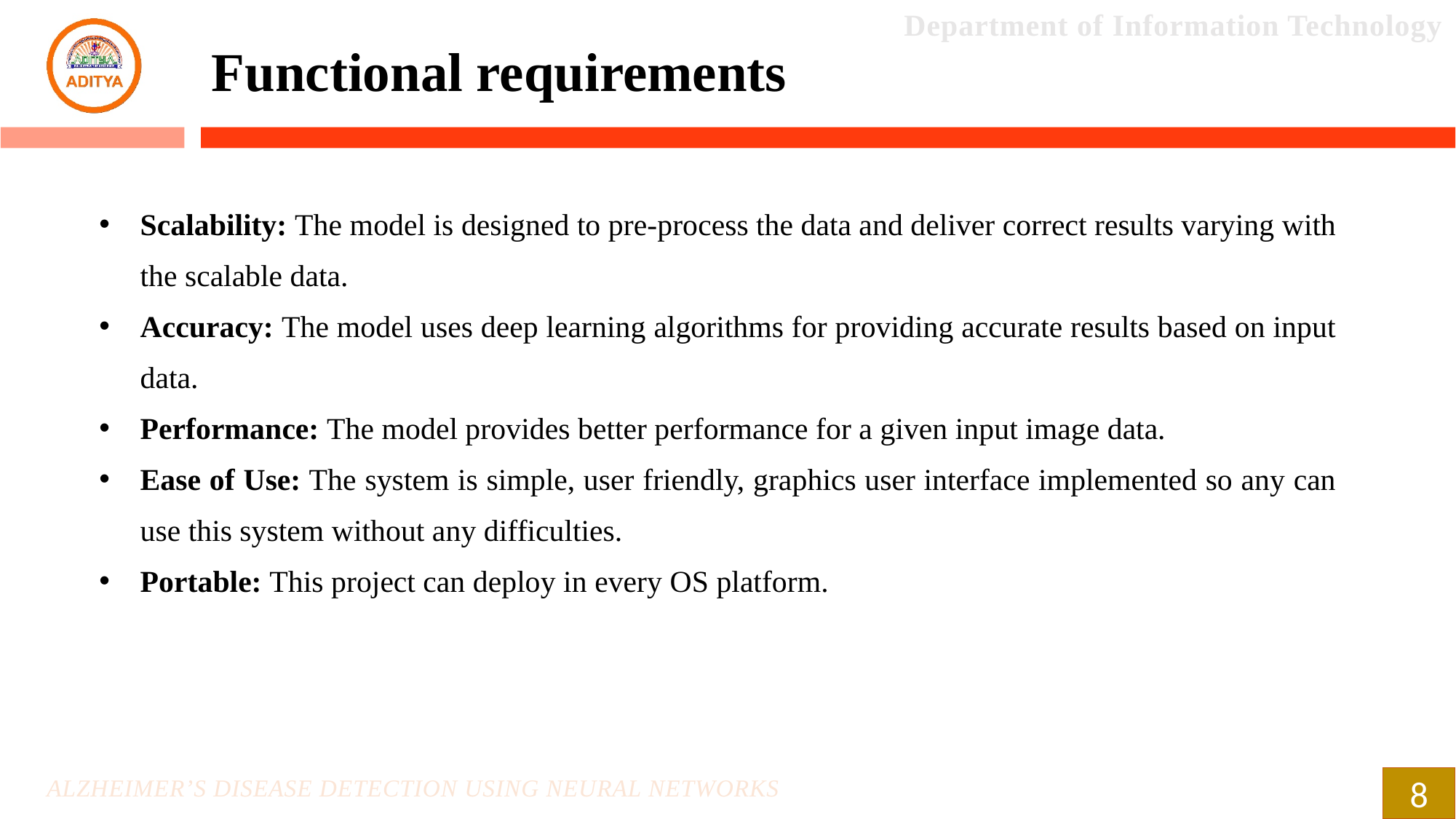

Functional requirements
Scalability: The model is designed to pre-process the data and deliver correct results varying with the scalable data.
Accuracy: The model uses deep learning algorithms for providing accurate results based on input data.
Performance: The model provides better performance for a given input image data.
Ease of Use: The system is simple, user friendly, graphics user interface implemented so any can use this system without any difficulties.
Portable: This project can deploy in every OS platform.

8